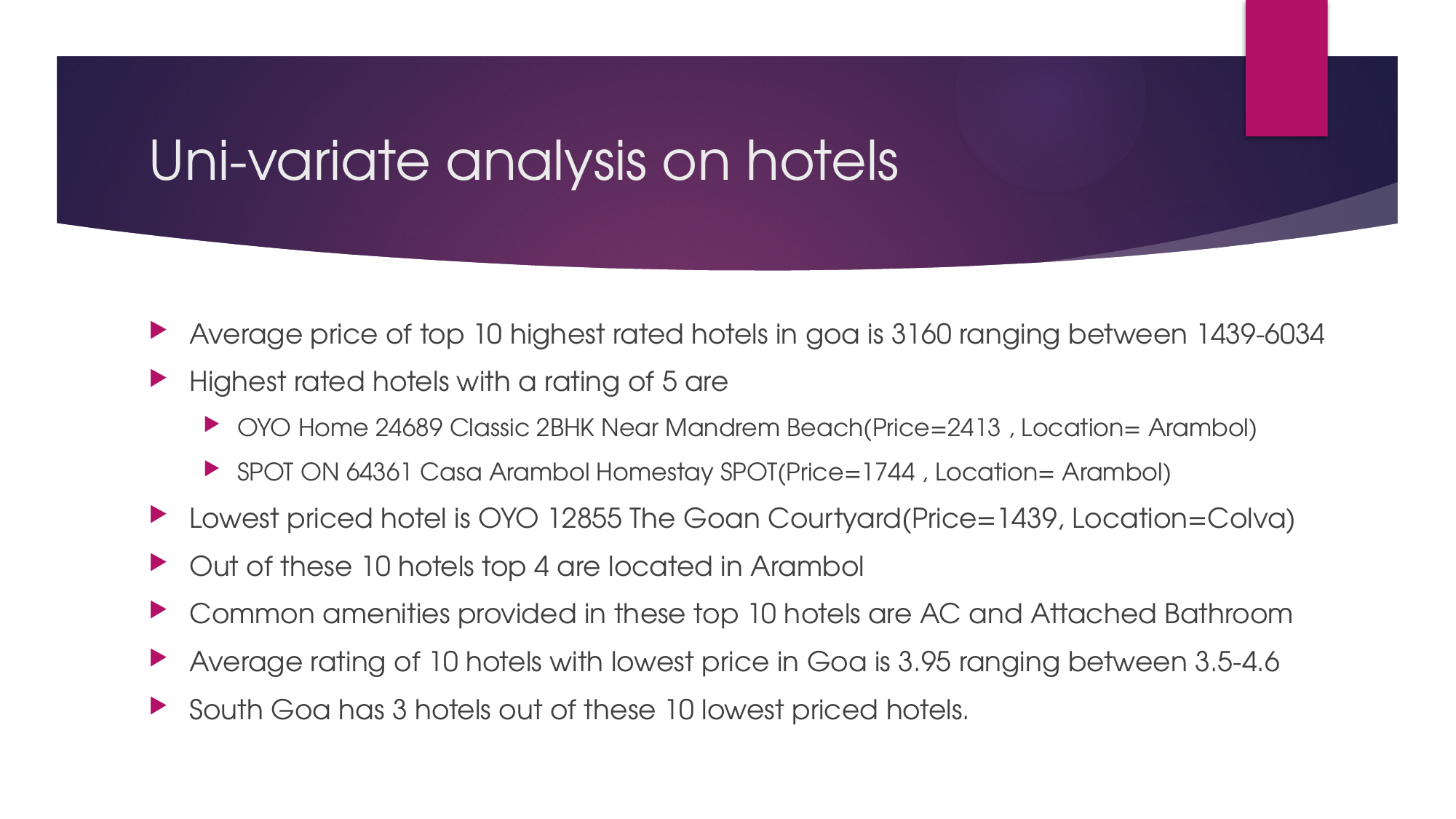

# Uni-variate analysis on hotels
Average price of top 10 highest rated hotels in goa is 3160 ranging between 1439-6034
Highest rated hotels with a rating of 5 are
OYO Home 24689 Classic 2BHK Near Mandrem Beach(Price=2413 , Location= Arambol)
SPOT ON 64361 Casa Arambol Homestay SPOT(Price=1744 , Location= Arambol)
Lowest priced hotel is OYO 12855 The Goan Courtyard(Price=1439, Location=Colva)
Out of these 10 hotels top 4 are located in Arambol
Common amenities provided in these top 10 hotels are AC and Attached Bathroom
Average rating of 10 hotels with lowest price in Goa is 3.95 ranging between 3.5-4.6
South Goa has 3 hotels out of these 10 lowest priced hotels.